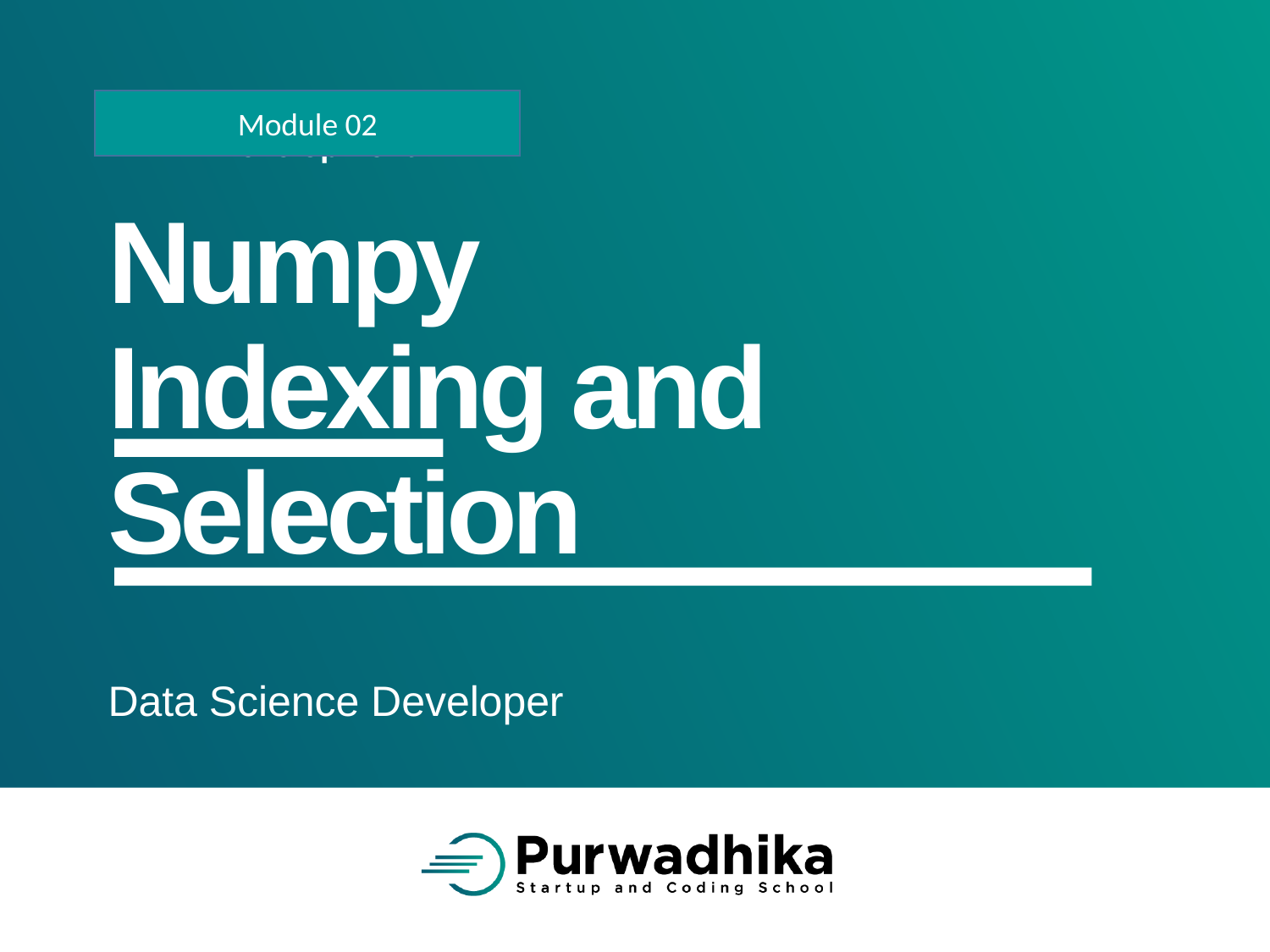

Module 02
# Numpy Indexing and Selection

Data Science Developer